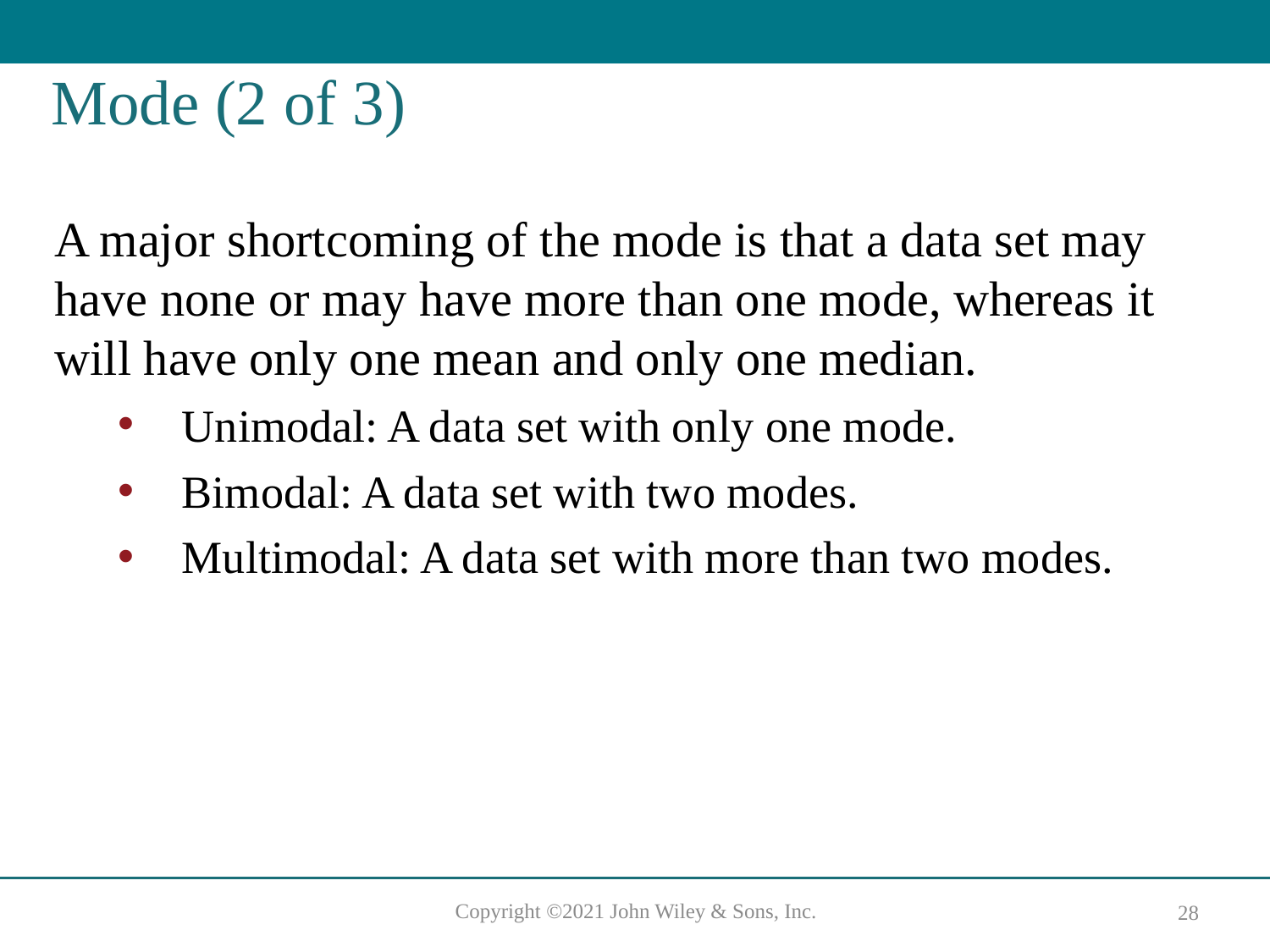

# Mode (2 of 3)
A major shortcoming of the mode is that a data set may have none or may have more than one mode, whereas it will have only one mean and only one median.
Unimodal: A data set with only one mode.
Bimodal: A data set with two modes.
Multimodal: A data set with more than two modes.